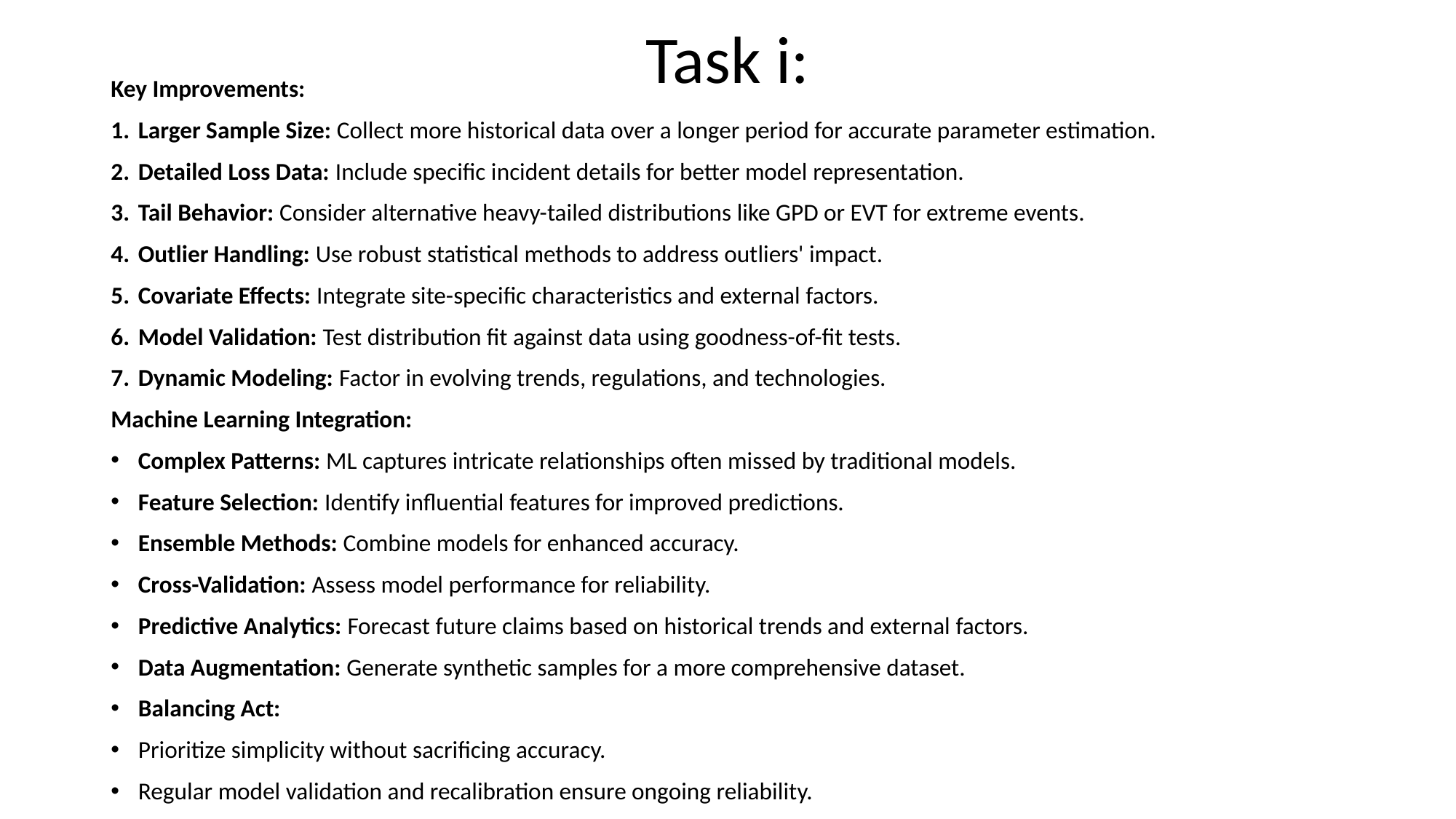

# Task i:
Key Improvements:
Larger Sample Size: Collect more historical data over a longer period for accurate parameter estimation.
Detailed Loss Data: Include specific incident details for better model representation.
Tail Behavior: Consider alternative heavy-tailed distributions like GPD or EVT for extreme events.
Outlier Handling: Use robust statistical methods to address outliers' impact.
Covariate Effects: Integrate site-specific characteristics and external factors.
Model Validation: Test distribution fit against data using goodness-of-fit tests.
Dynamic Modeling: Factor in evolving trends, regulations, and technologies.
Machine Learning Integration:
Complex Patterns: ML captures intricate relationships often missed by traditional models.
Feature Selection: Identify influential features for improved predictions.
Ensemble Methods: Combine models for enhanced accuracy.
Cross-Validation: Assess model performance for reliability.
Predictive Analytics: Forecast future claims based on historical trends and external factors.
Data Augmentation: Generate synthetic samples for a more comprehensive dataset.
Balancing Act:
Prioritize simplicity without sacrificing accuracy.
Regular model validation and recalibration ensure ongoing reliability.